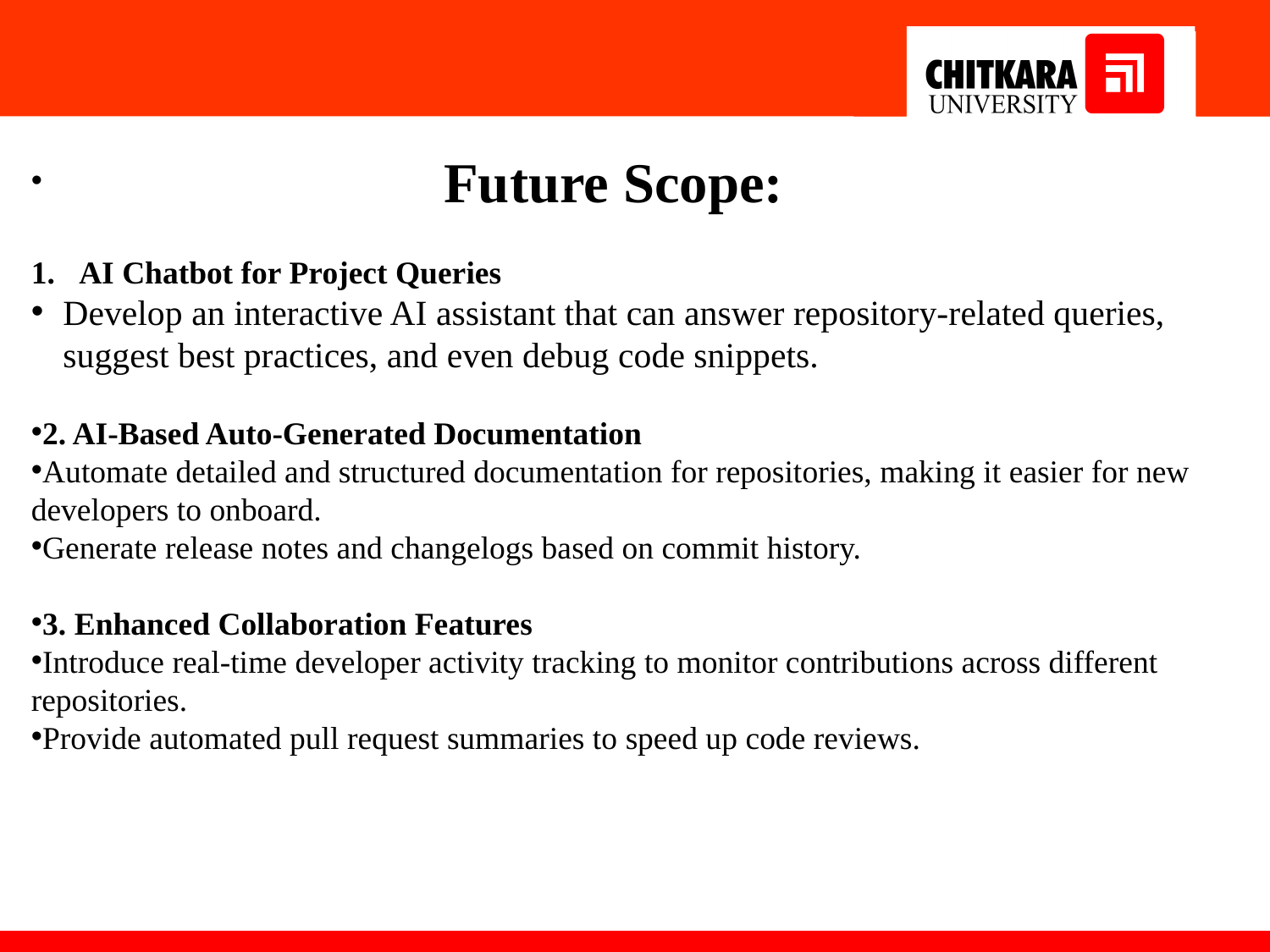

# Future Scope:

AI Chatbot for Project Queries
Develop an interactive AI assistant that can answer repository-related queries, suggest best practices, and even debug code snippets.

2. AI-Based Auto-Generated Documentation
Automate detailed and structured documentation for repositories, making it easier for new developers to onboard.
Generate release notes and changelogs based on commit history.

3. Enhanced Collaboration Features
Introduce real-time developer activity tracking to monitor contributions across different repositories.
Provide automated pull request summaries to speed up code reviews.